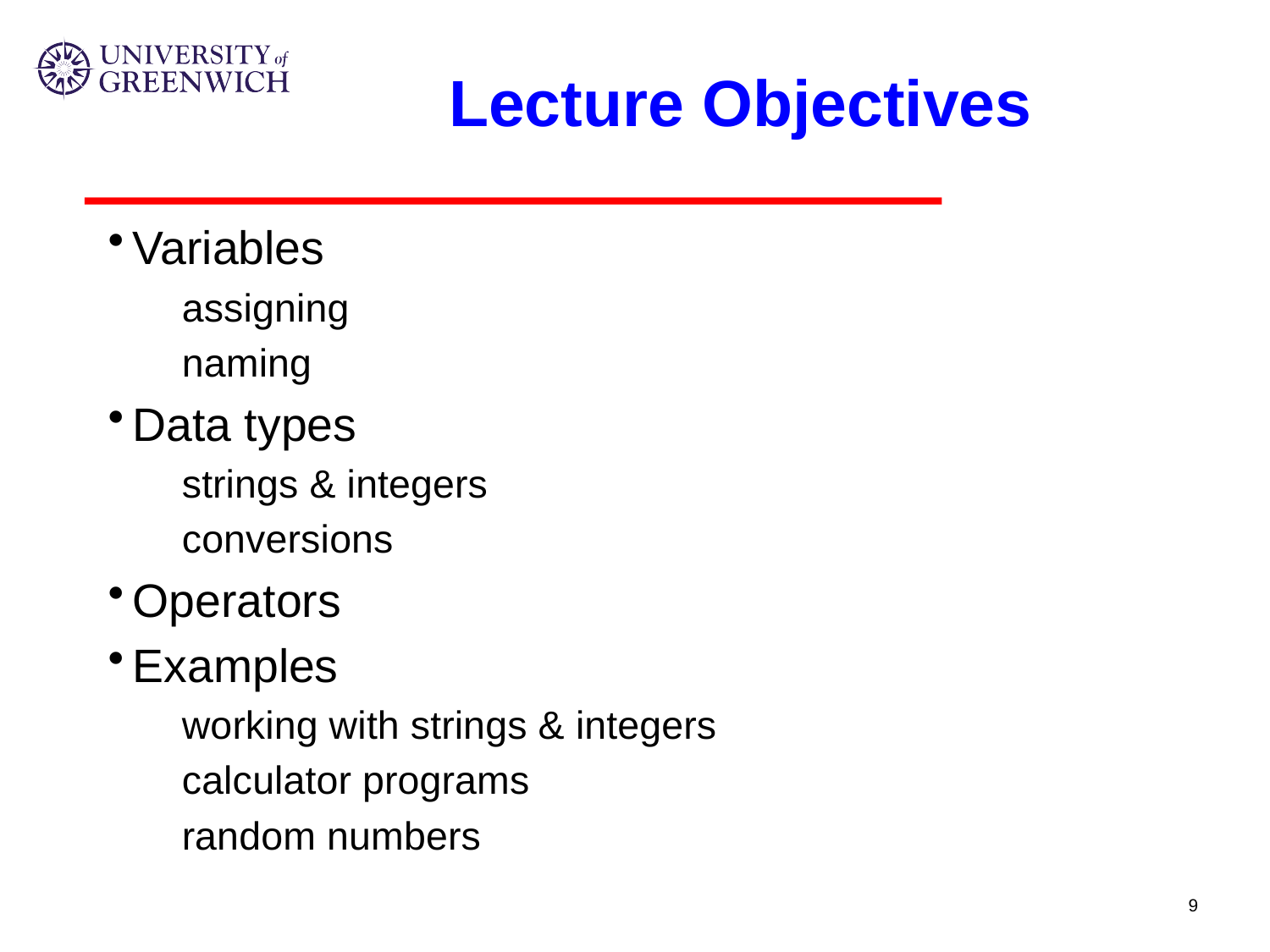

# Lecture Objectives
Variables
assigning
naming
Data types
strings & integers
conversions
Operators
Examples
working with strings & integers
calculator programs
random numbers

9